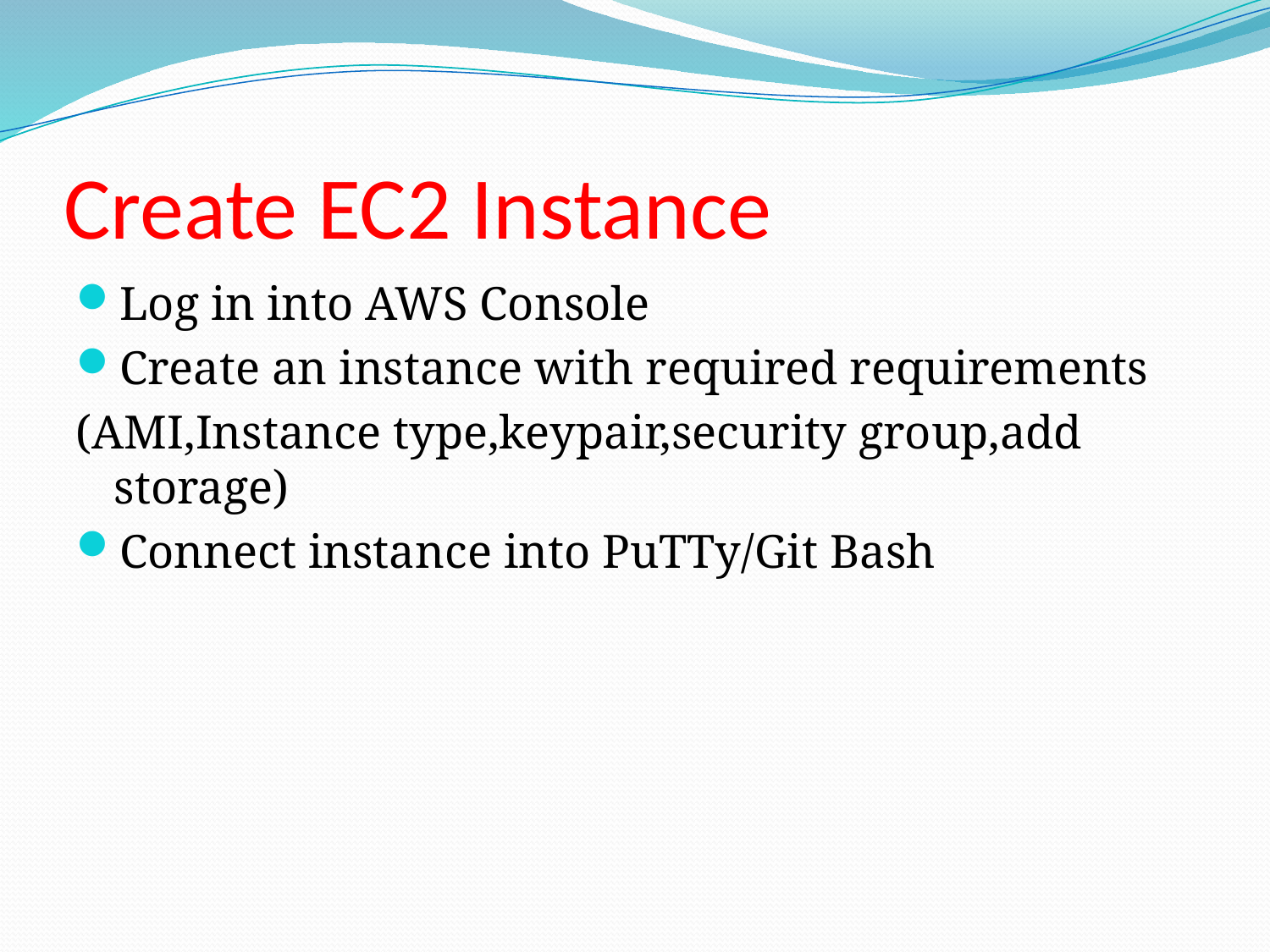

# Create EC2 Instance
Log in into AWS Console
Create an instance with required requirements
(AMI,Instance type,keypair,security group,add storage)
Connect instance into PuTTy/Git Bash